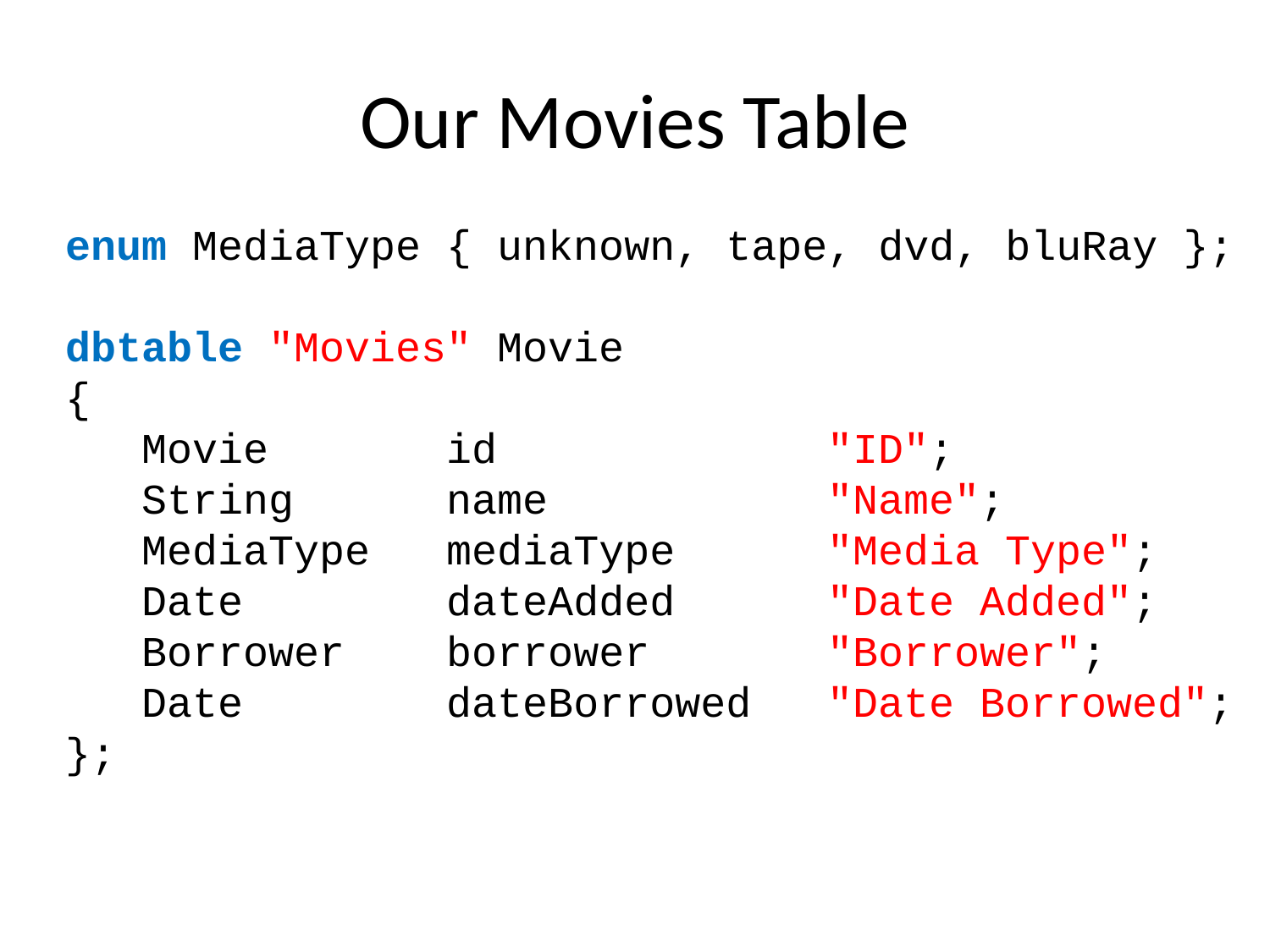

# Our Movies Table
enum MediaType { unknown, tape, dvd, bluRay };

dbtable "Movies" Movie
{
   Movie       id             "ID";
   String      name           "Name";
   MediaType   mediaType      "Media Type";
   Date        dateAdded      "Date Added";
   Borrower    borrower       "Borrower";
   Date        dateBorrowed   "Date Borrowed";
};